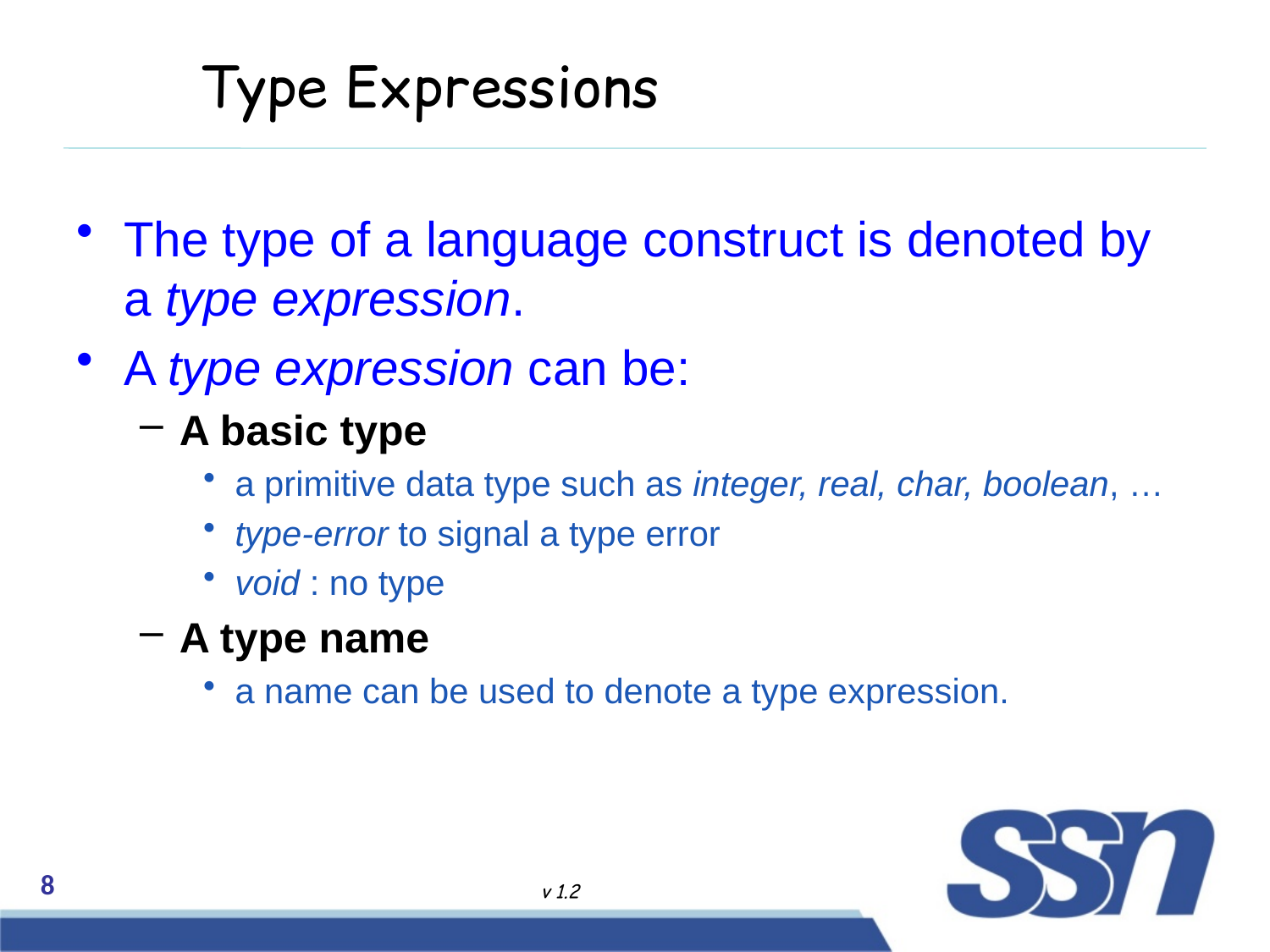

Type Expressions
The type of a language construct is denoted by a type expression.
A type expression can be:
A basic type
a primitive data type such as integer, real, char, boolean, …
type-error to signal a type error
void : no type
A type name
a name can be used to denote a type expression.